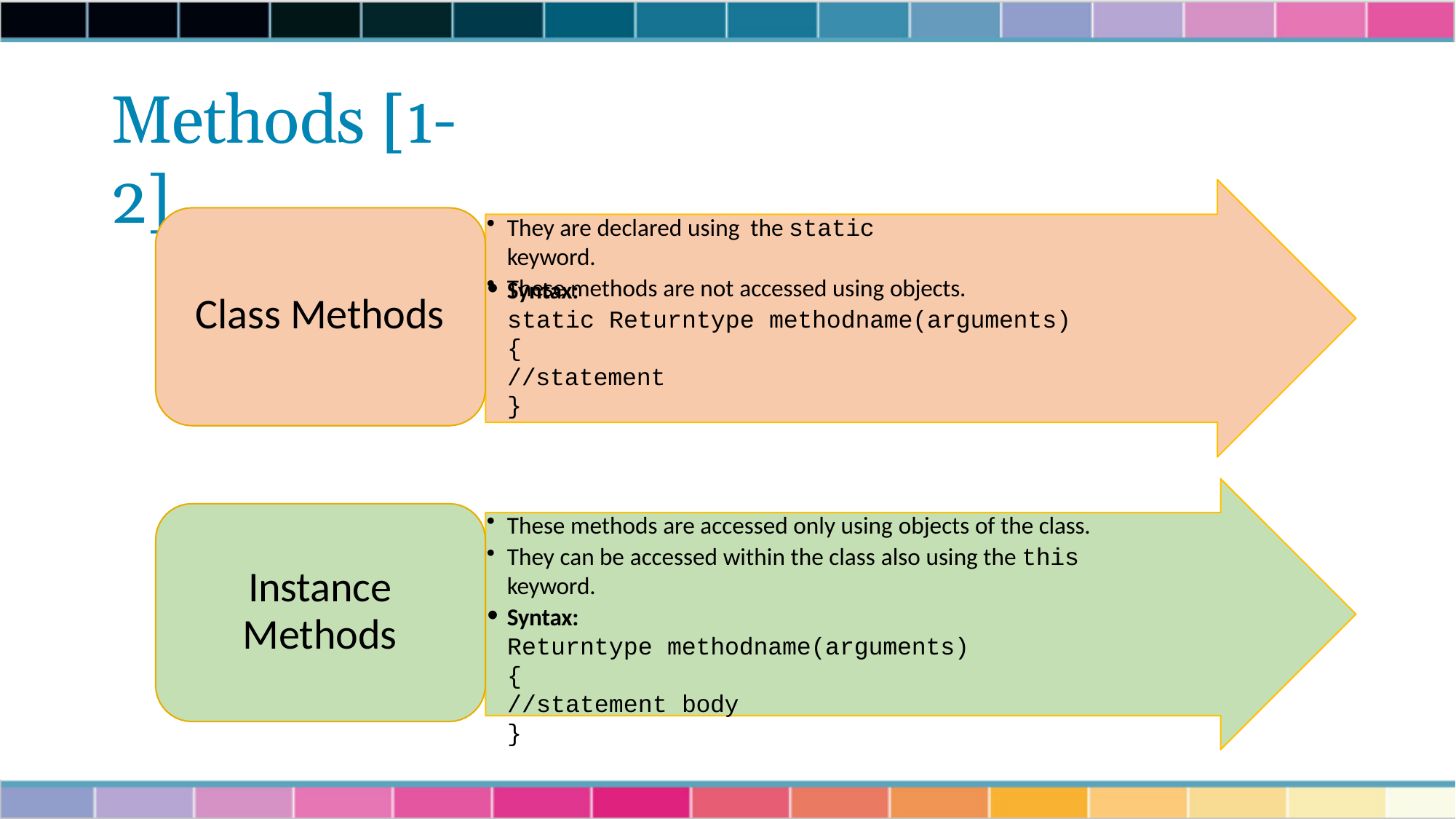

# Methods [1-2]

They are declared using the static keyword.
These methods are not accessed using objects.
Syntax:
static Returntype methodname(arguments)
{
//statement
}
Class Methods

These methods are accessed only using objects of the class.
They can be accessed within the class also using the this keyword.
Syntax:
Returntype methodname(arguments)
{
//statement body
}
Instance Methods